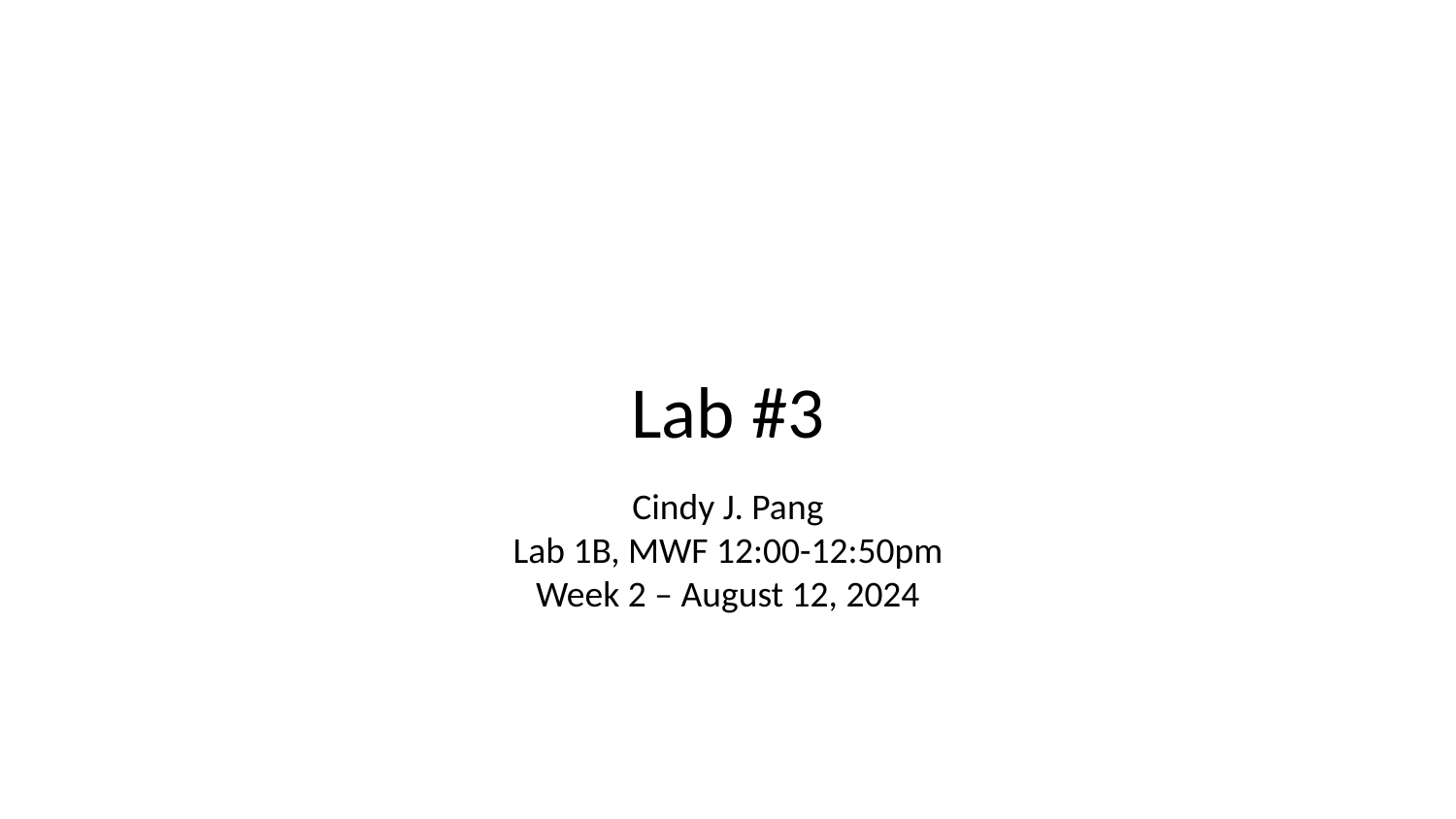

# Lab #3
Cindy J. Pang
Lab 1B, MWF 12:00-12:50pm
Week 2 – August 12, 2024